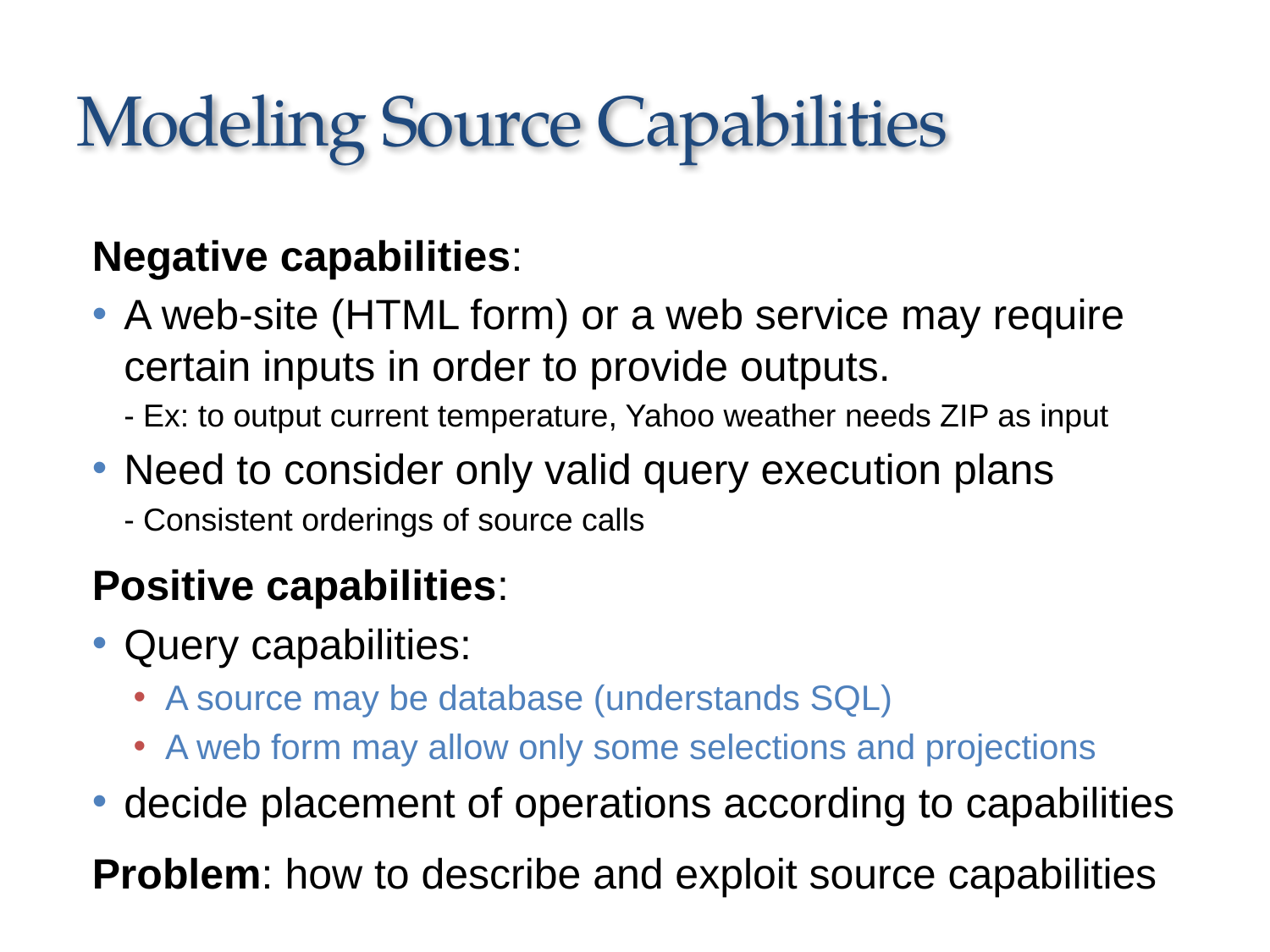

# Modeling Source Capabilities
Negative capabilities:
A web-site (HTML form) or a web service may require certain inputs in order to provide outputs.
	- Ex: to output current temperature, Yahoo weather needs ZIP as input
Need to consider only valid query execution plans
	- Consistent orderings of source calls

Positive capabilities:
Query capabilities:
A source may be database (understands SQL)
A web form may allow only some selections and projections
decide placement of operations according to capabilities

Problem: how to describe and exploit source capabilities